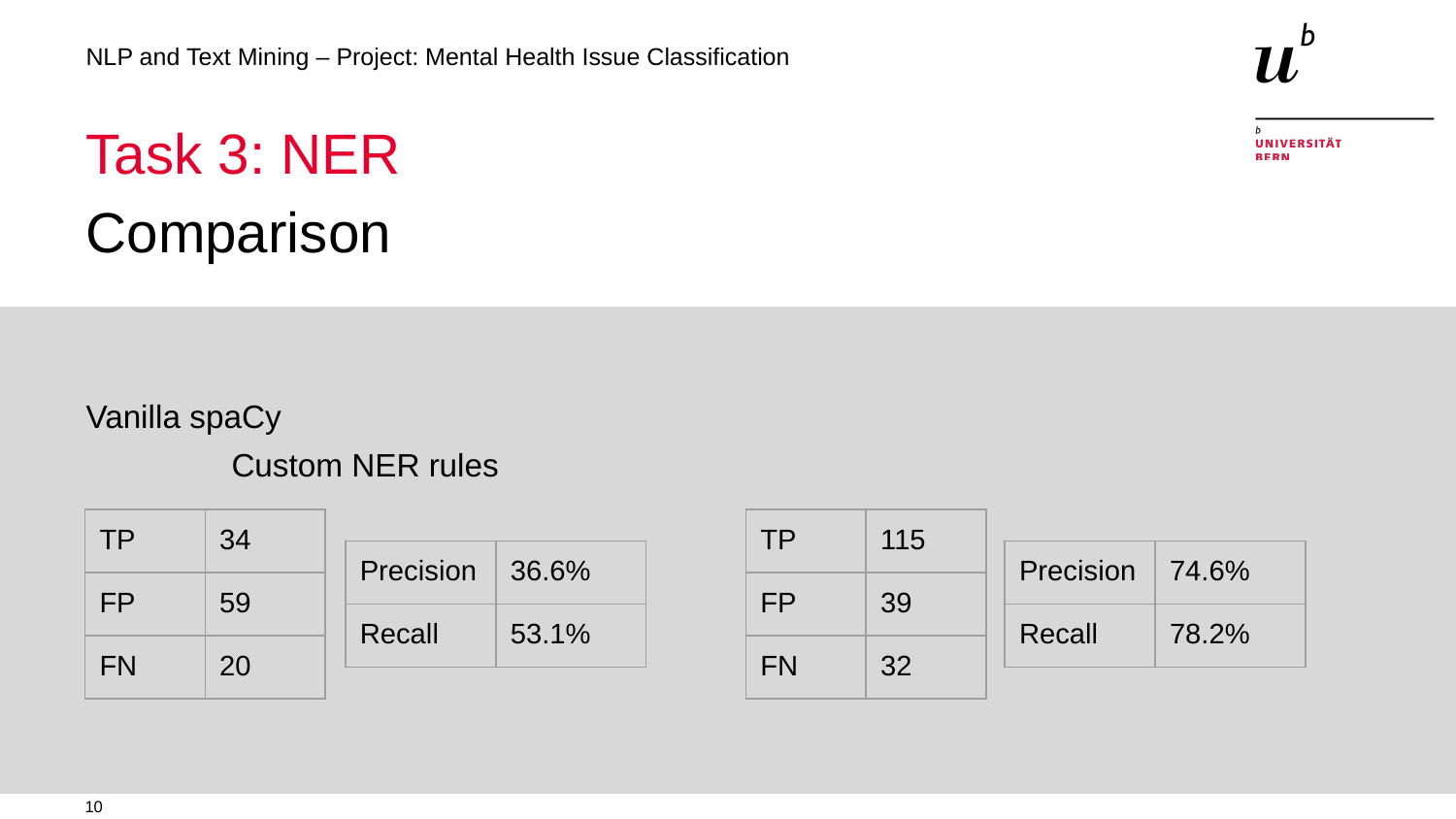

NLP and Text Mining – Project: Mental Health Issue Classification

# Task 3: NER
Comparison
Vanilla spaCy							Custom NER rules

| TP | 34 |
| --- | --- |
| FP | 59 |
| FN | 20 |
| TP | 115 |
| --- | --- |
| FP | 39 |
| FN | 32 |
| Precision | 36.6% |
| --- | --- |
| Recall | 53.1% |
| Precision | 74.6% |
| --- | --- |
| Recall | 78.2% |